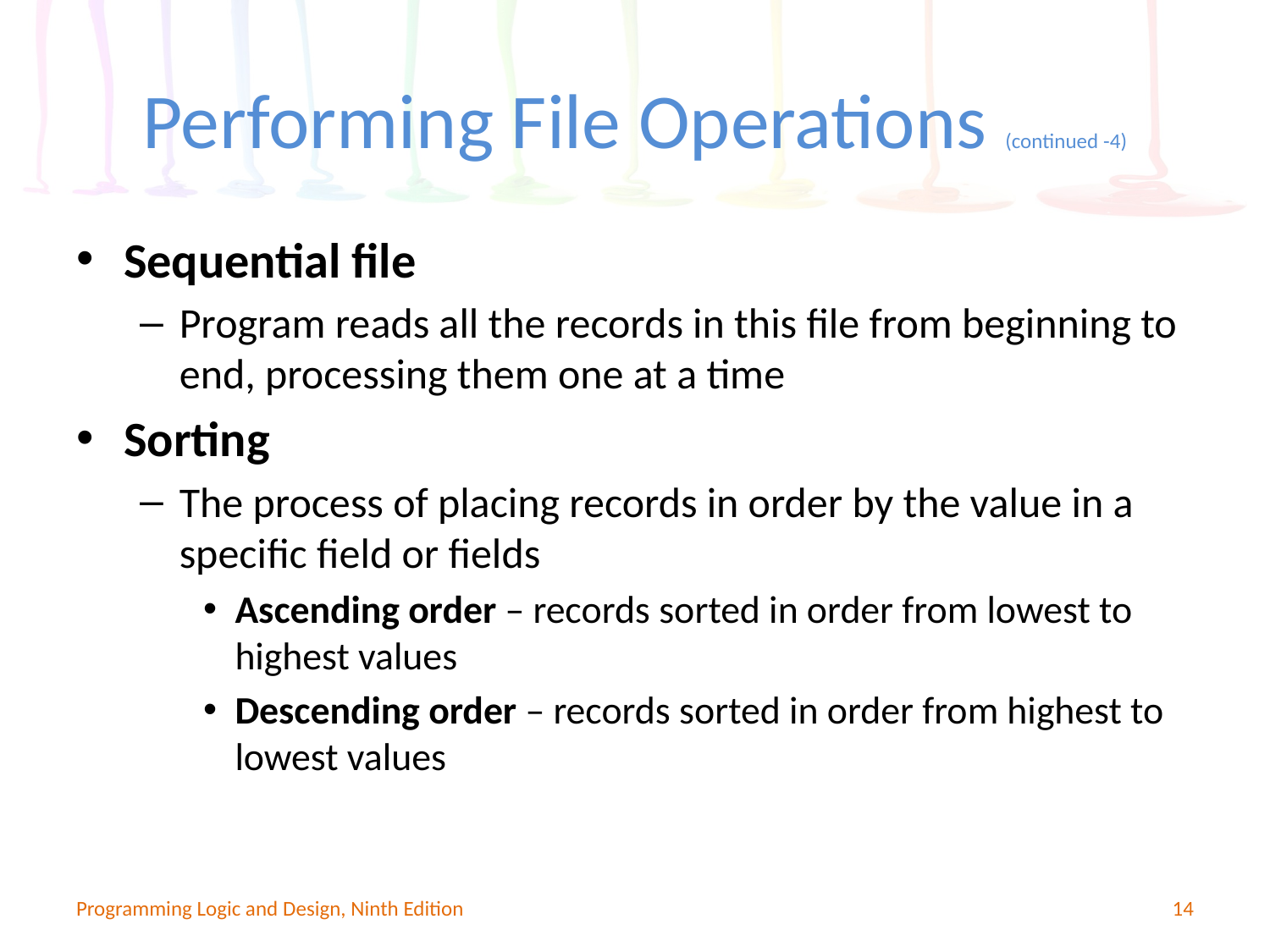

# Performing File Operations (continued -4)
Sequential file
Program reads all the records in this file from beginning to end, processing them one at a time
Sorting
The process of placing records in order by the value in a specific field or fields
Ascending order – records sorted in order from lowest to highest values
Descending order – records sorted in order from highest to lowest values
Programming Logic and Design, Ninth Edition
14